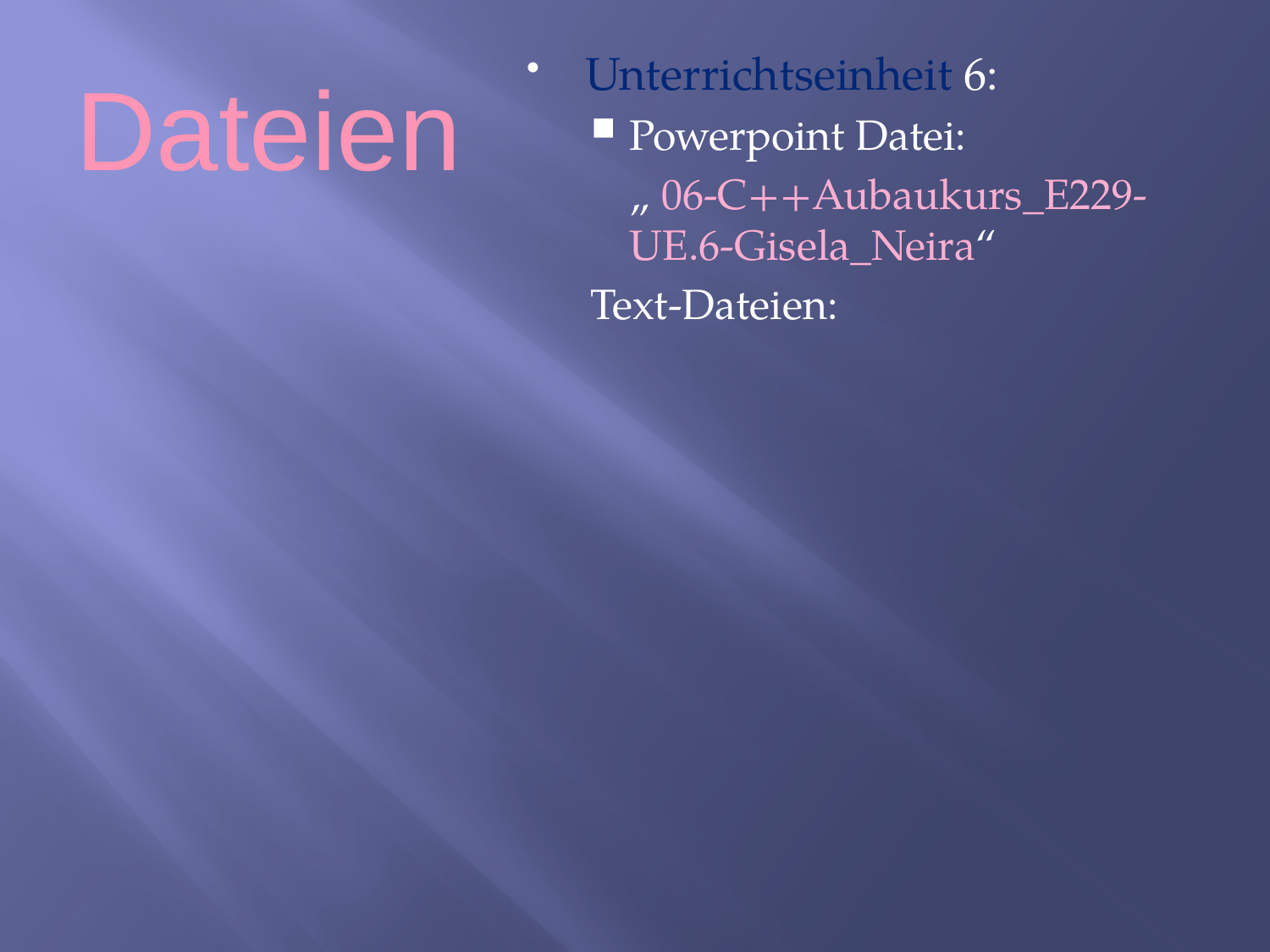

Dateien
Unterrichtseinheit 6:
Powerpoint Datei:
	„ 06-C++Aubaukurs_E229-UE.6-Gisela_Neira“
Text-Dateien: